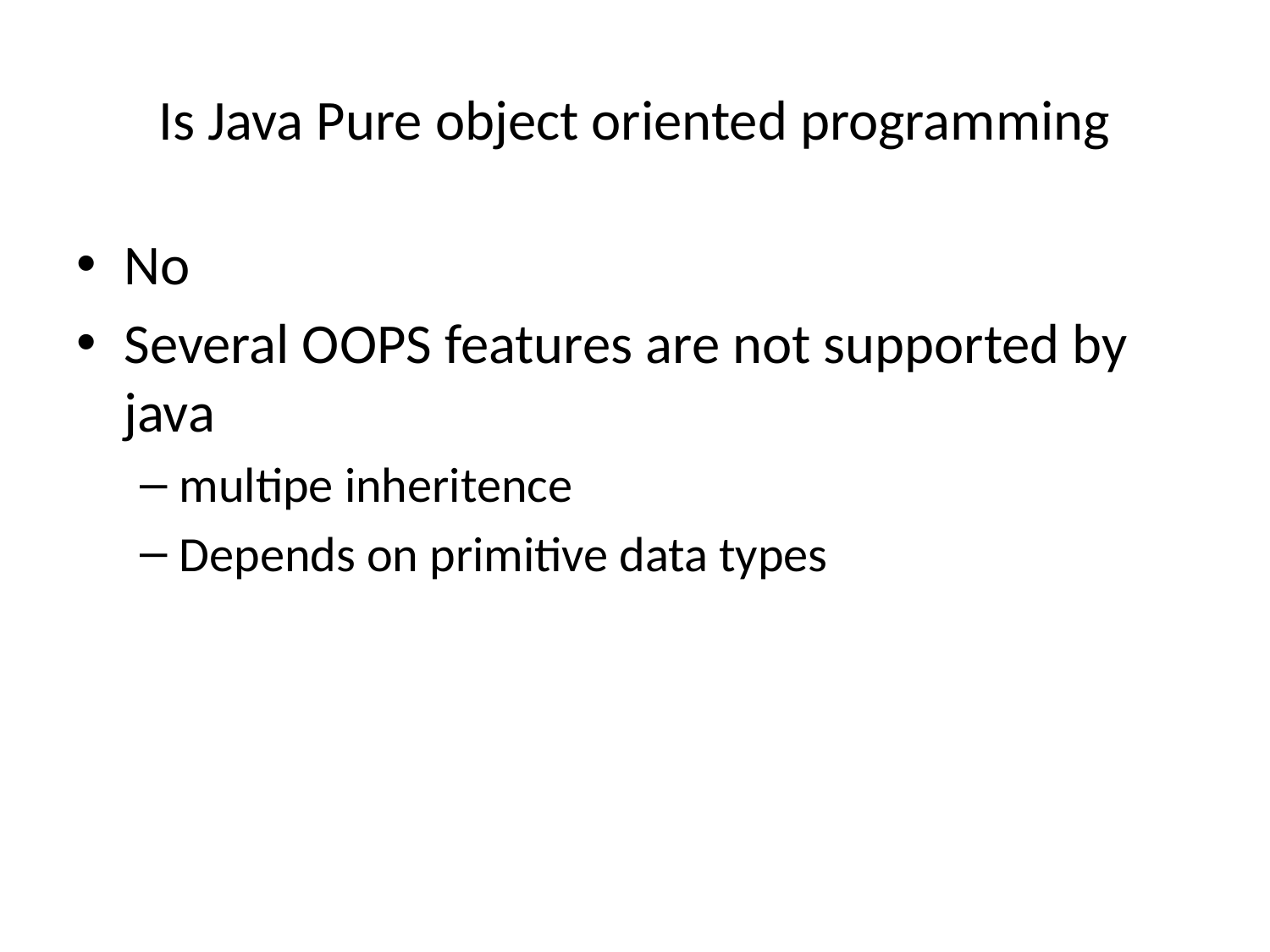

# Is Java Pure object oriented programming
No
Several OOPS features are not supported by java
multipe inheritence
Depends on primitive data types